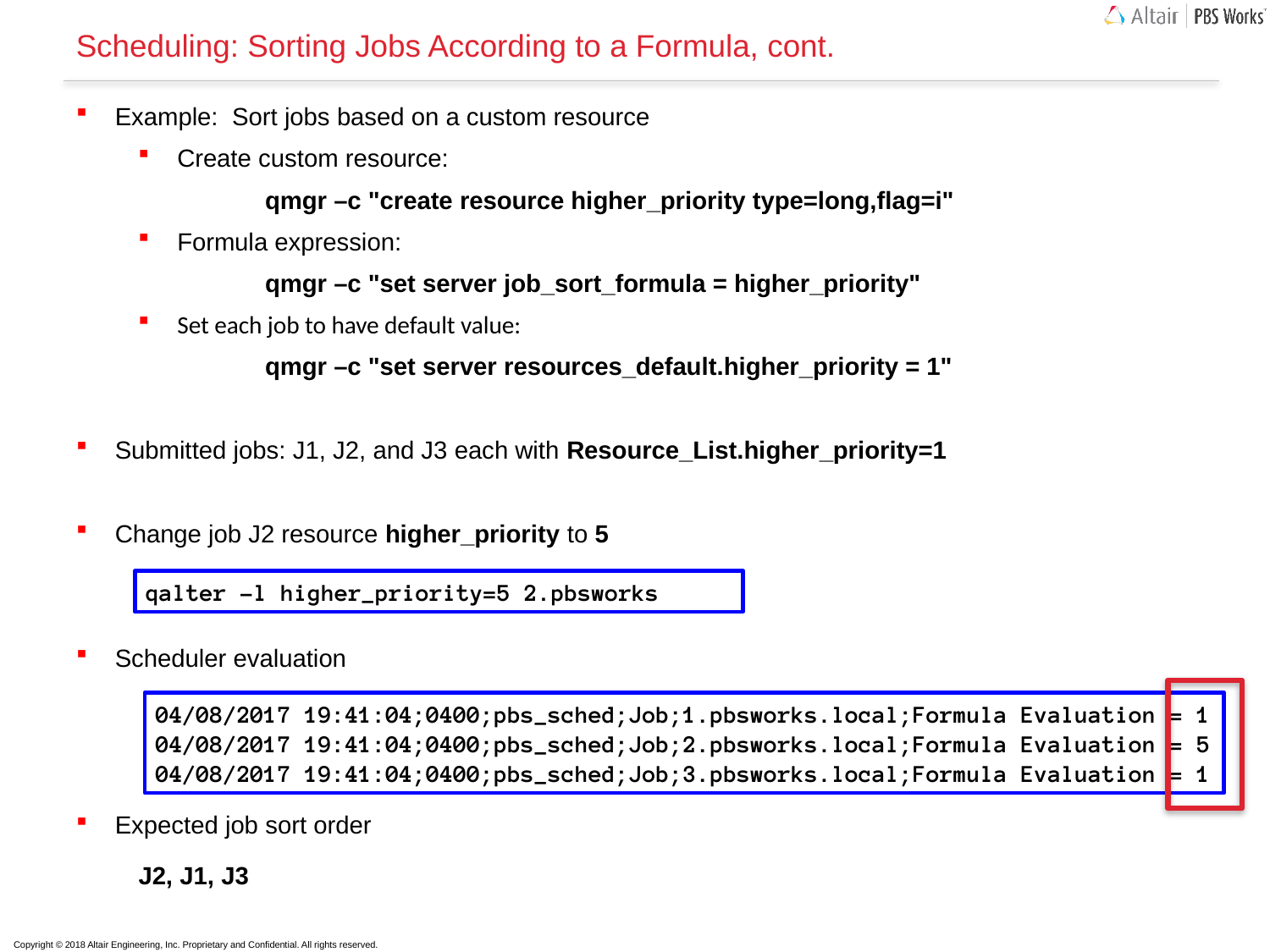

# Scheduling: Sorting Jobs According to a Formula, cont.
Example:  Sort jobs based on a custom resource
Create custom resource:
	qmgr –c "create resource higher_priority type=long,flag=i"
Formula expression:
	qmgr –c "set server job_sort_formula = higher_priority"
Set each job to have default value:
	qmgr –c "set server resources_default.higher_priority = 1"

Submitted jobs: J1, J2, and J3 each with Resource_List.higher_priority=1

Change job J2 resource higher_priority to 5

Scheduler evaluation

Expected job sort order

J2, J1, J3
qalter –l higher_priority=5 2.pbsworks

04/08/2017 19:41:04;0400;pbs_sched;Job;1.pbsworks.local;Formula Evaluation = 1
04/08/2017 19:41:04;0400;pbs_sched;Job;2.pbsworks.local;Formula Evaluation = 5
04/08/2017 19:41:04;0400;pbs_sched;Job;3.pbsworks.local;Formula Evaluation = 1